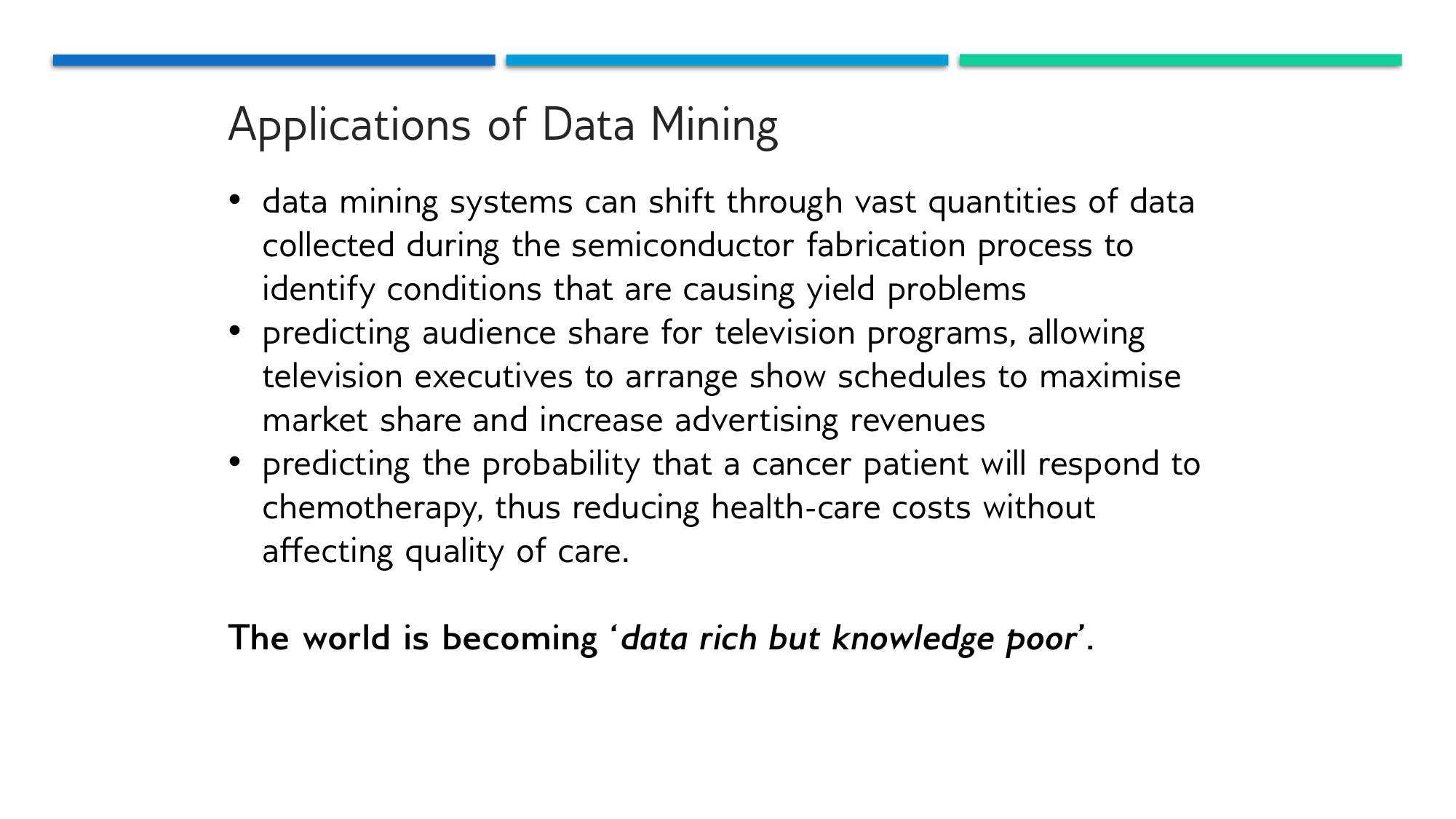

Applications of Data Mining
data mining systems can shift through vast quantities of data collected during the semiconductor fabrication process to identify conditions that are causing yield problems
predicting audience share for television programs, allowing television executives to arrange show schedules to maximise market share and increase advertising revenues
predicting the probability that a cancer patient will respond to chemotherapy, thus reducing health-care costs without affecting quality of care.

The world is becoming ‘data rich but knowledge poor’.